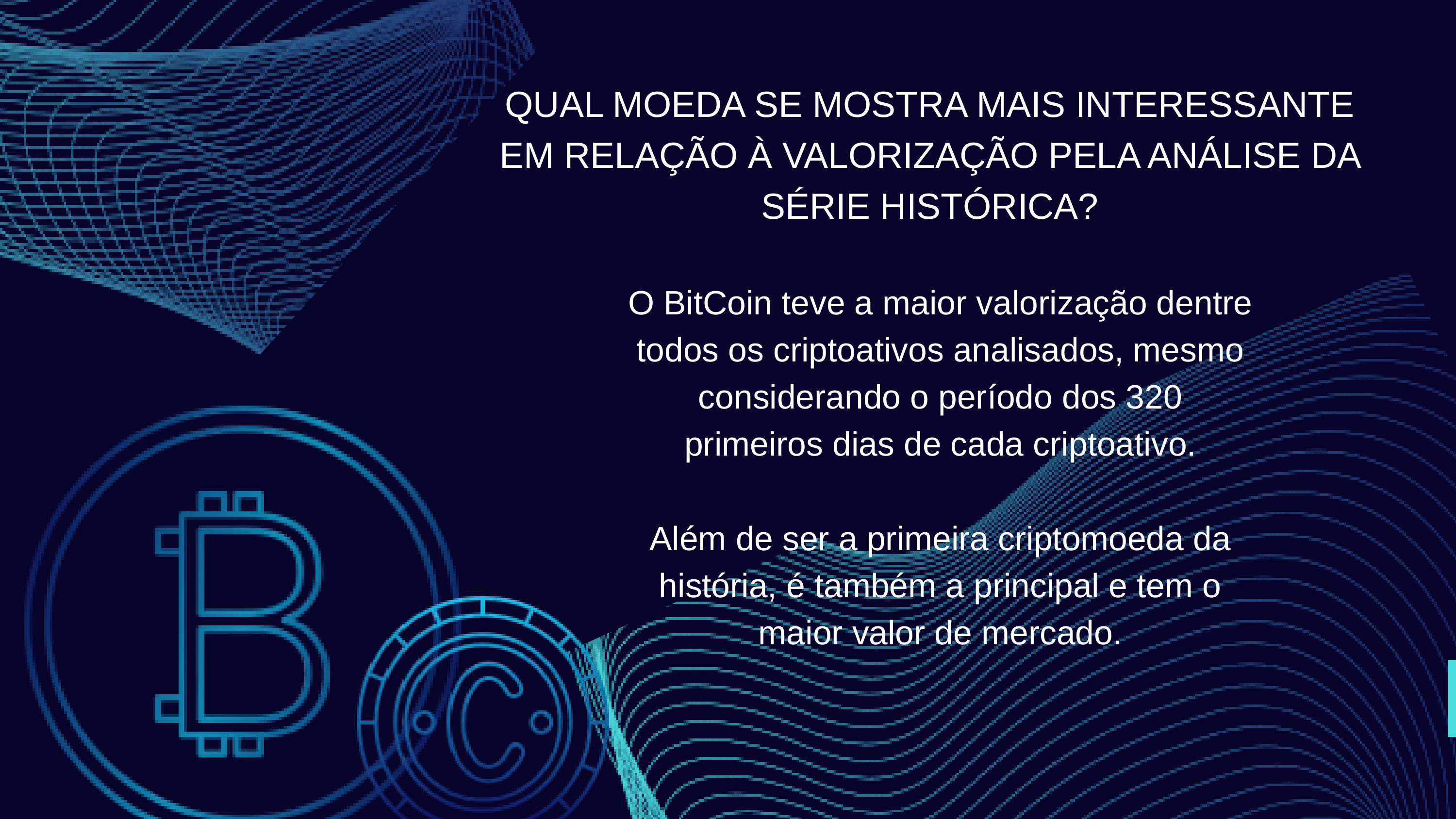

QUAL MOEDA SE MOSTRA MAIS INTERESSANTE EM RELAÇÃO À VALORIZAÇÃO PELA ANÁLISE DA SÉRIE HISTÓRICA?
O BitCoin teve a maior valorização dentre todos os criptoativos analisados, mesmo considerando o período dos 320 primeiros dias de cada criptoativo.

Além de ser a primeira criptomoeda da história, é também a principal e tem o maior valor de mercado.